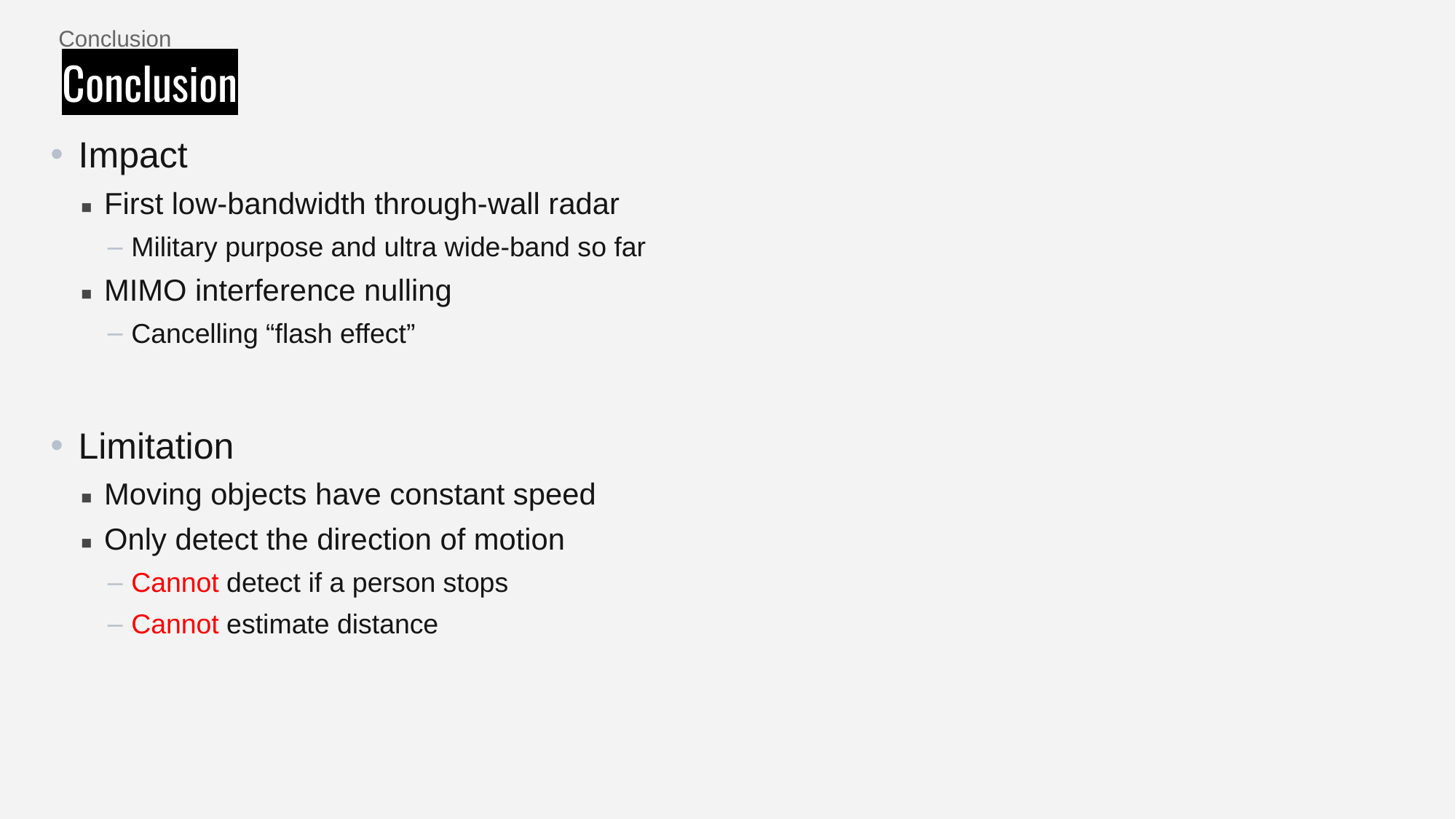

Conclusion
# Conclusion
Impact
First low-bandwidth through-wall radar
Military purpose and ultra wide-band so far
MIMO interference nulling
Cancelling “flash effect”

Limitation
Moving objects have constant speed
Only detect the direction of motion
Cannot detect if a person stops
Cannot estimate distance